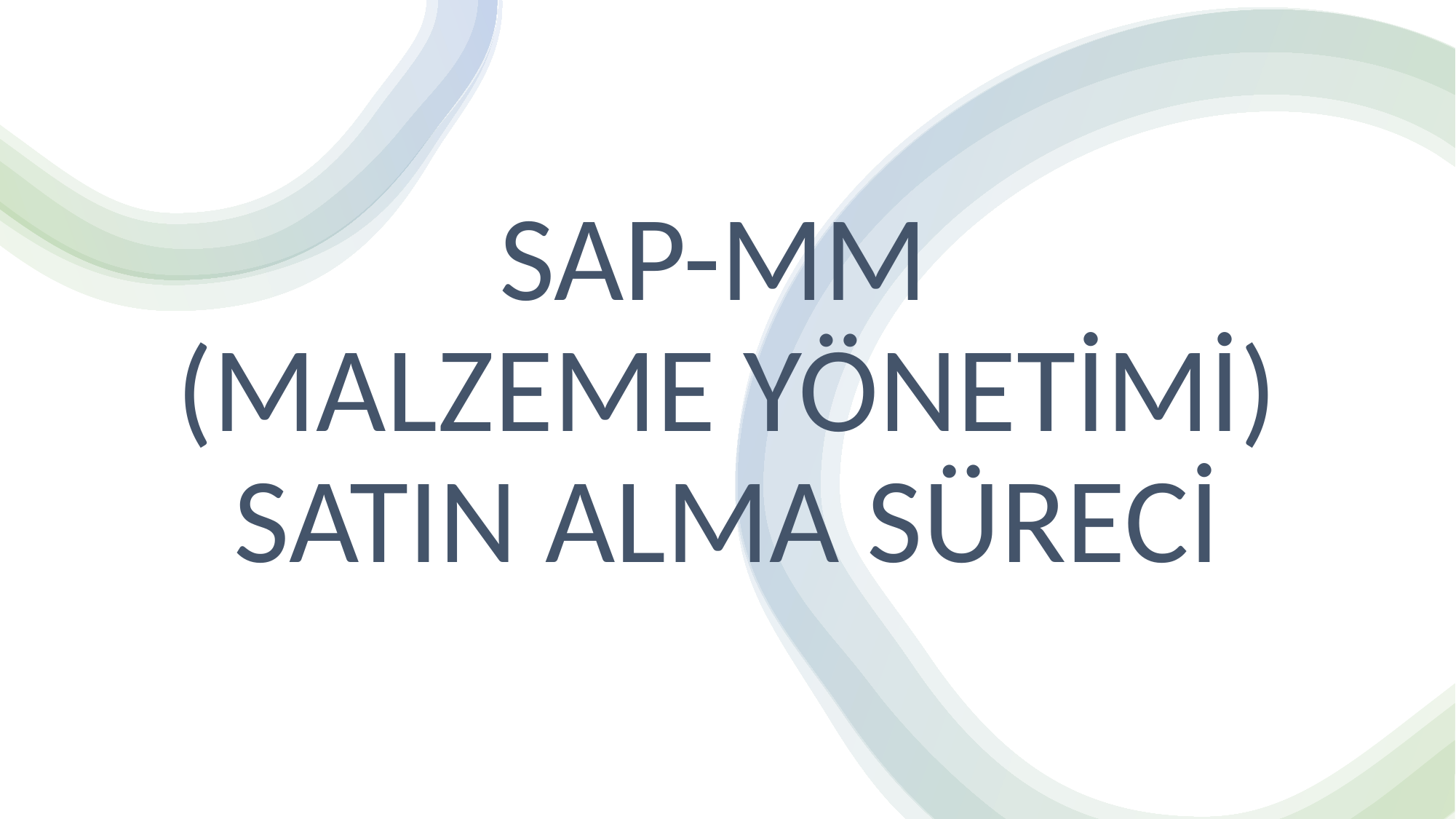

# SAP-MM (MALZEME YÖNETİMİ) SATIN ALMA SÜRECİ